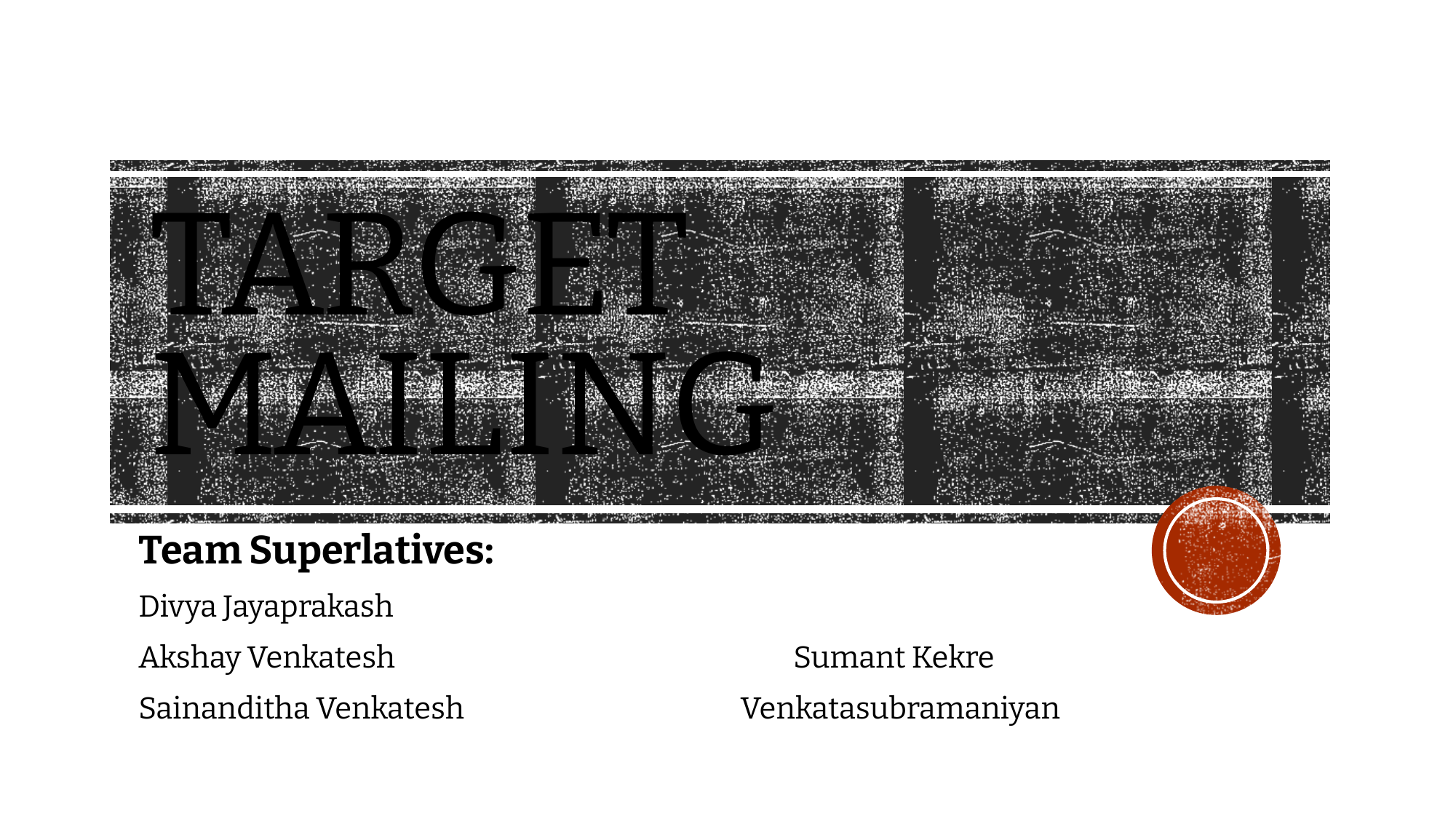

# TARGET mailing
Team Superlatives:
Divya Jayaprakash
Akshay Venkatesh				Sumant Kekre
Sainanditha Venkatesh                                              Venkatasubramaniyan